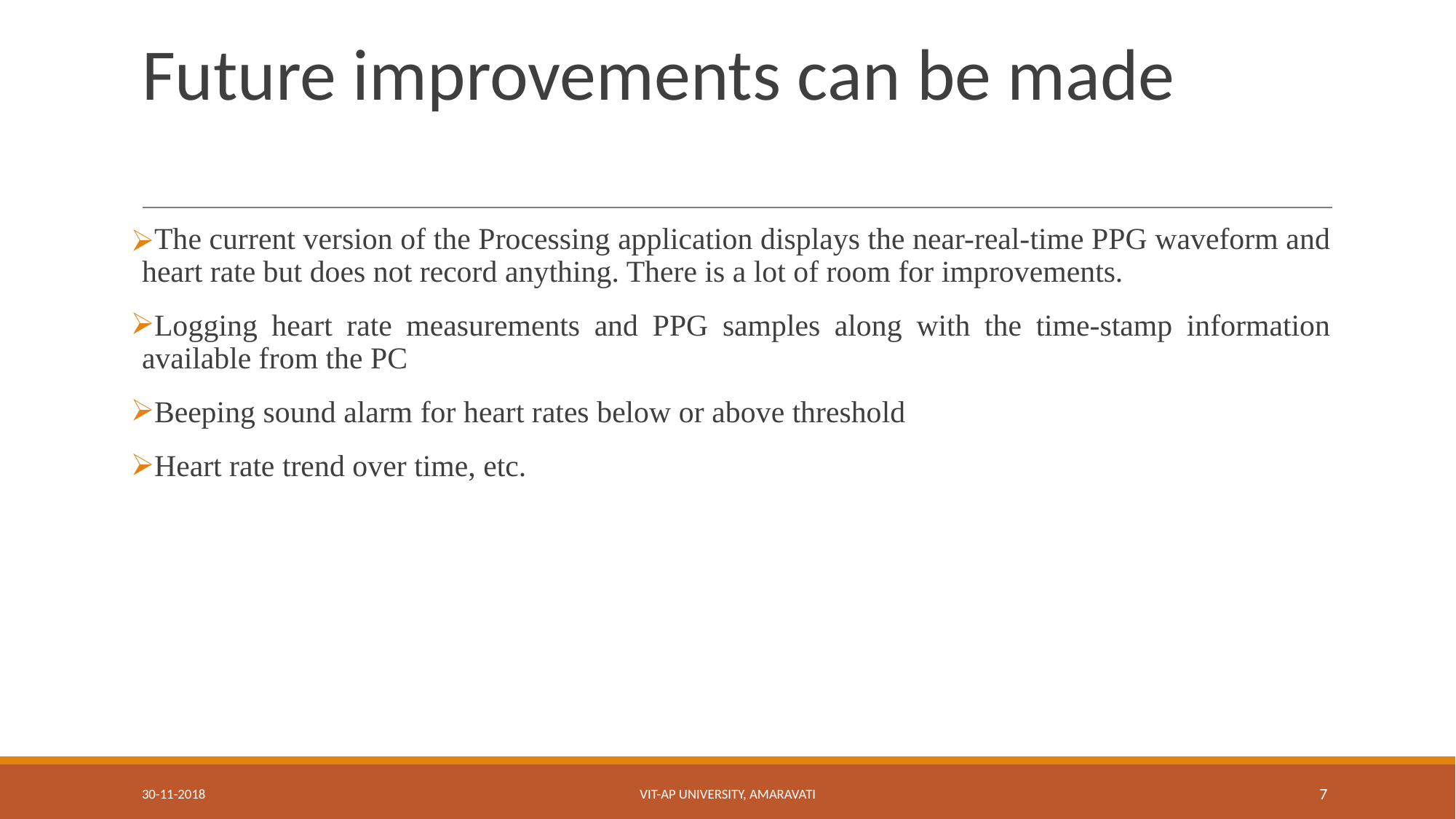

# Future improvements can be made
The current version of the Processing application displays the near-real-time PPG waveform and heart rate but does not record anything. There is a lot of room for improvements.
Logging heart rate measurements and PPG samples along with the time-stamp information available from the PC
Beeping sound alarm for heart rates below or above threshold
Heart rate trend over time, etc.
30-11-2018
VIT-AP UNIVERSITY, AMARAVATI
7